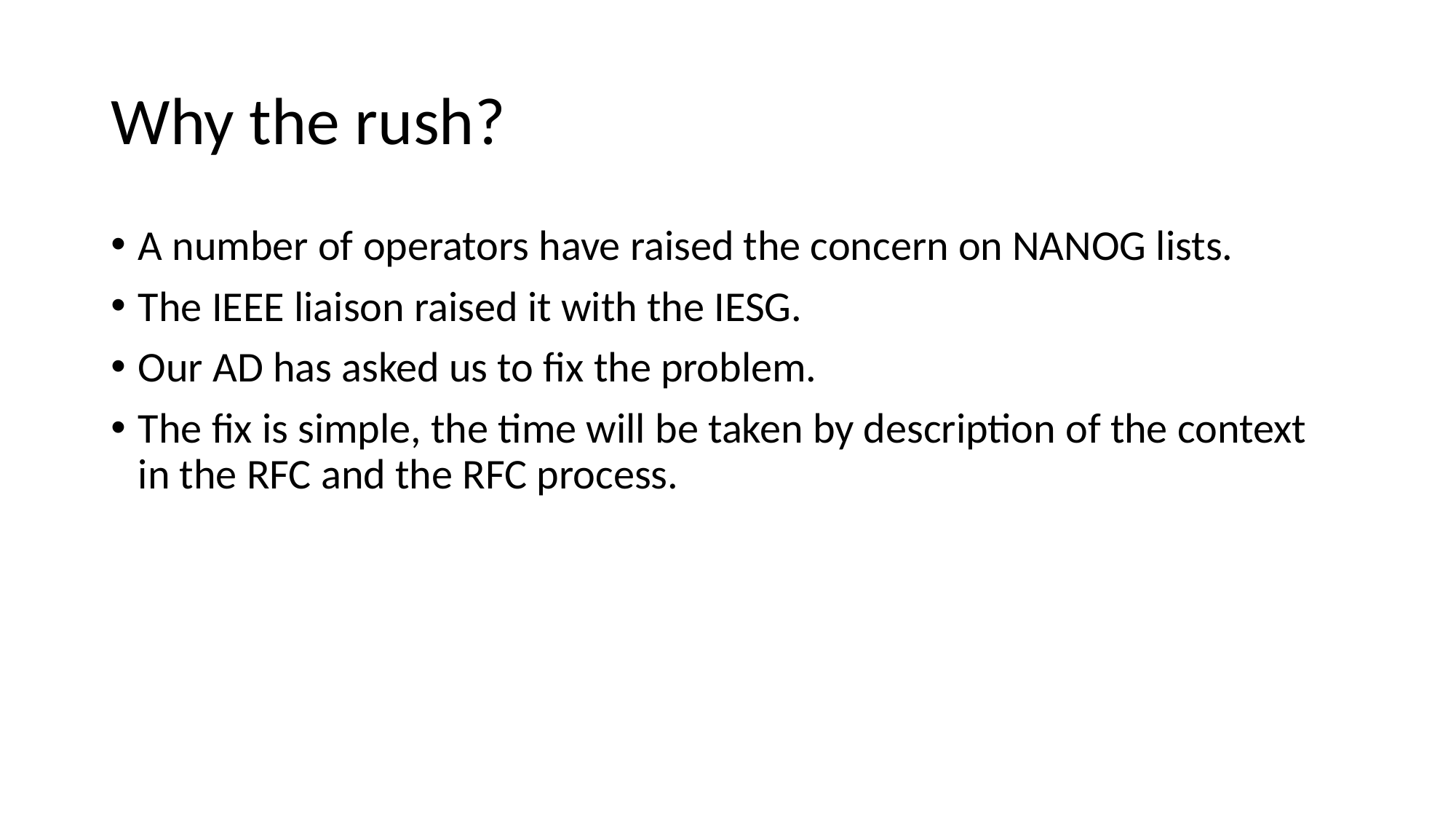

# Why the rush?
A number of operators have raised the concern on NANOG lists.
The IEEE liaison raised it with the IESG.
Our AD has asked us to fix the problem.
The fix is simple, the time will be taken by description of the context in the RFC and the RFC process.